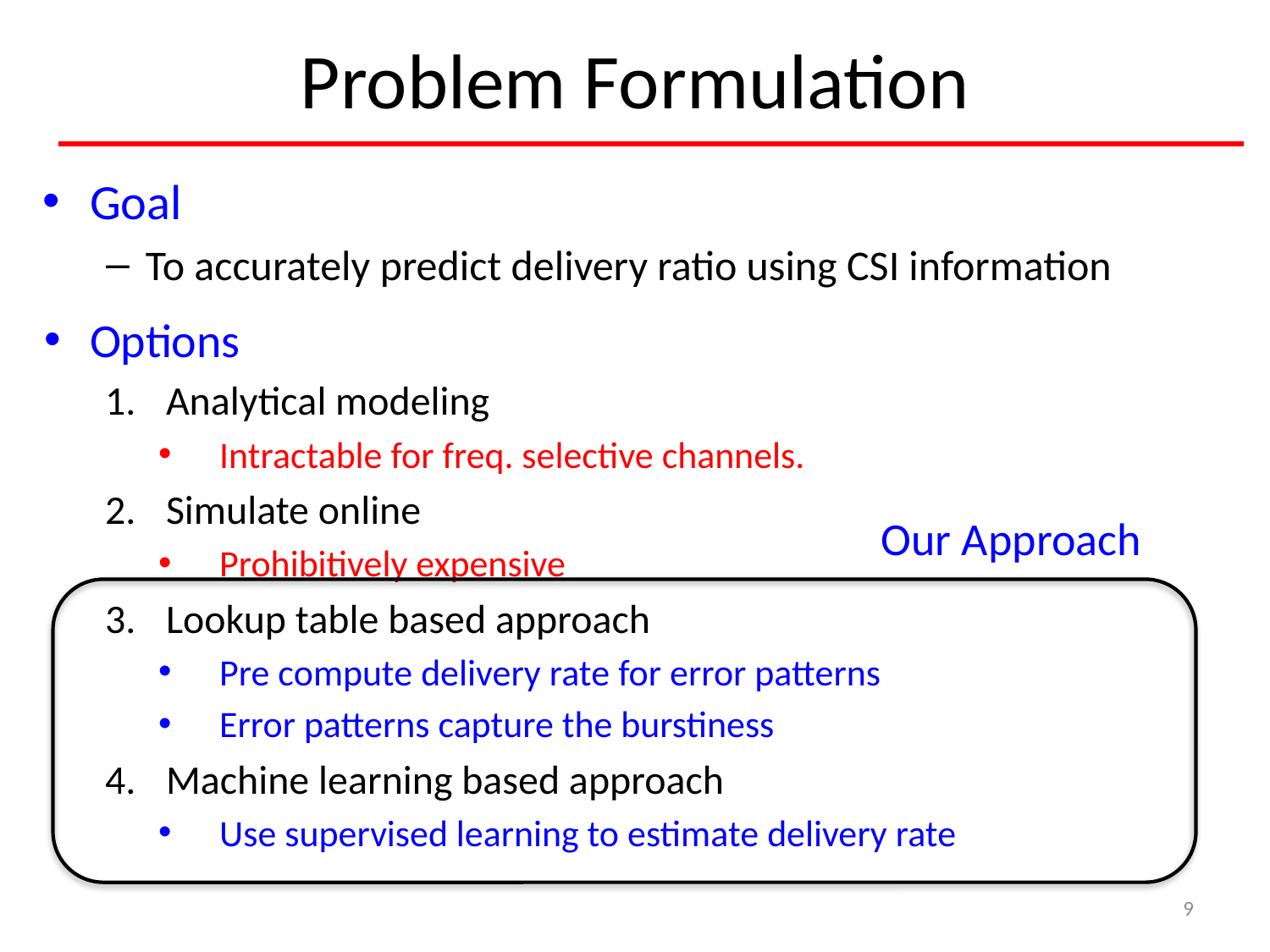

Problem Formulation
Goal
To accurately predict delivery ratio using CSI information
Options
Analytical modeling
Intractable for freq. selective channels.
Simulate online
Prohibitively expensive
Lookup table based approach
Pre compute delivery rate for error patterns
Error patterns capture the burstiness
Machine learning based approach
Use supervised learning to estimate delivery rate
Our Approach

9